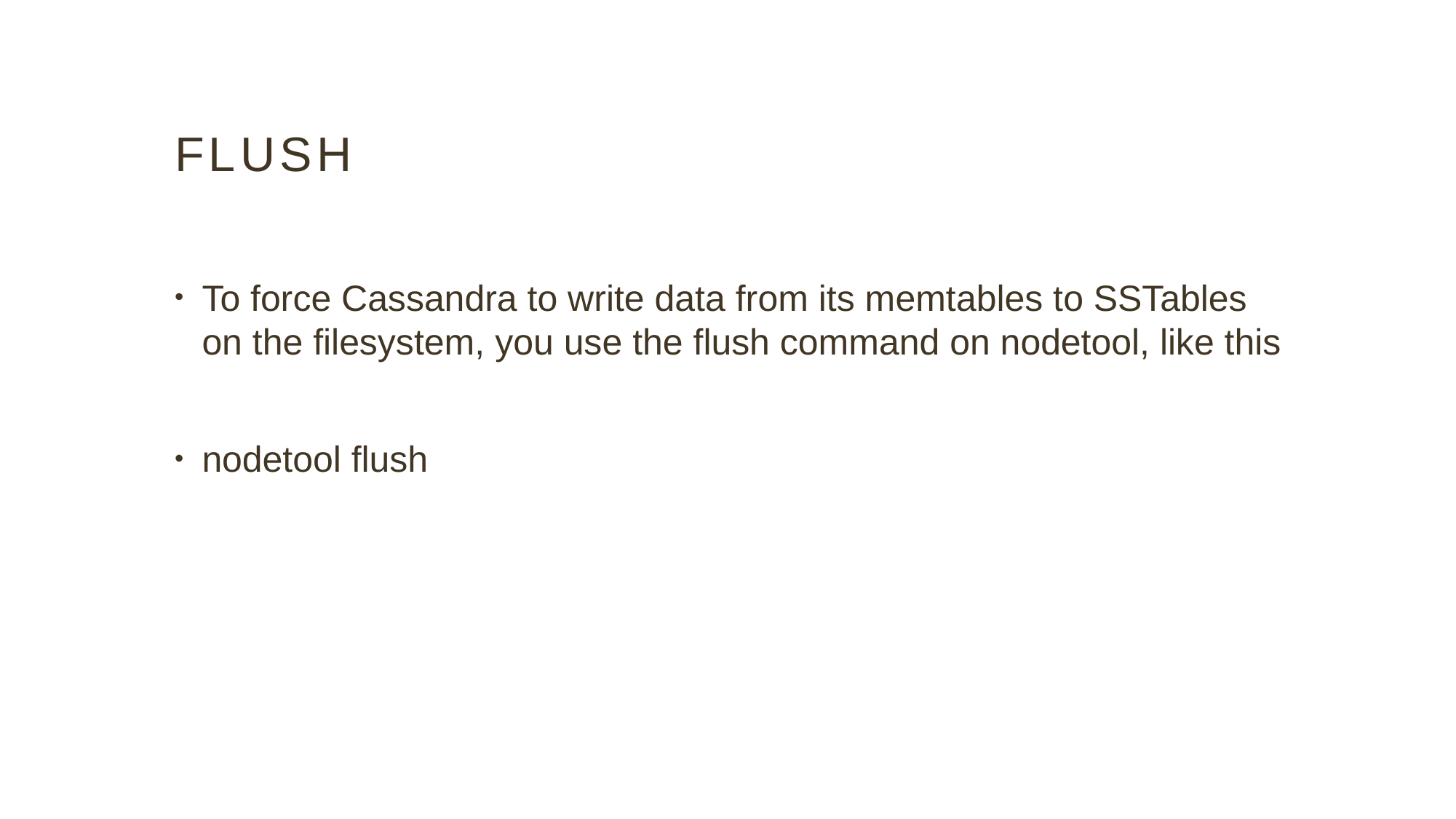

# Flush
To force Cassandra to write data from its memtables to SSTables on the filesystem, you use the flush command on nodetool, like this

nodetool flush